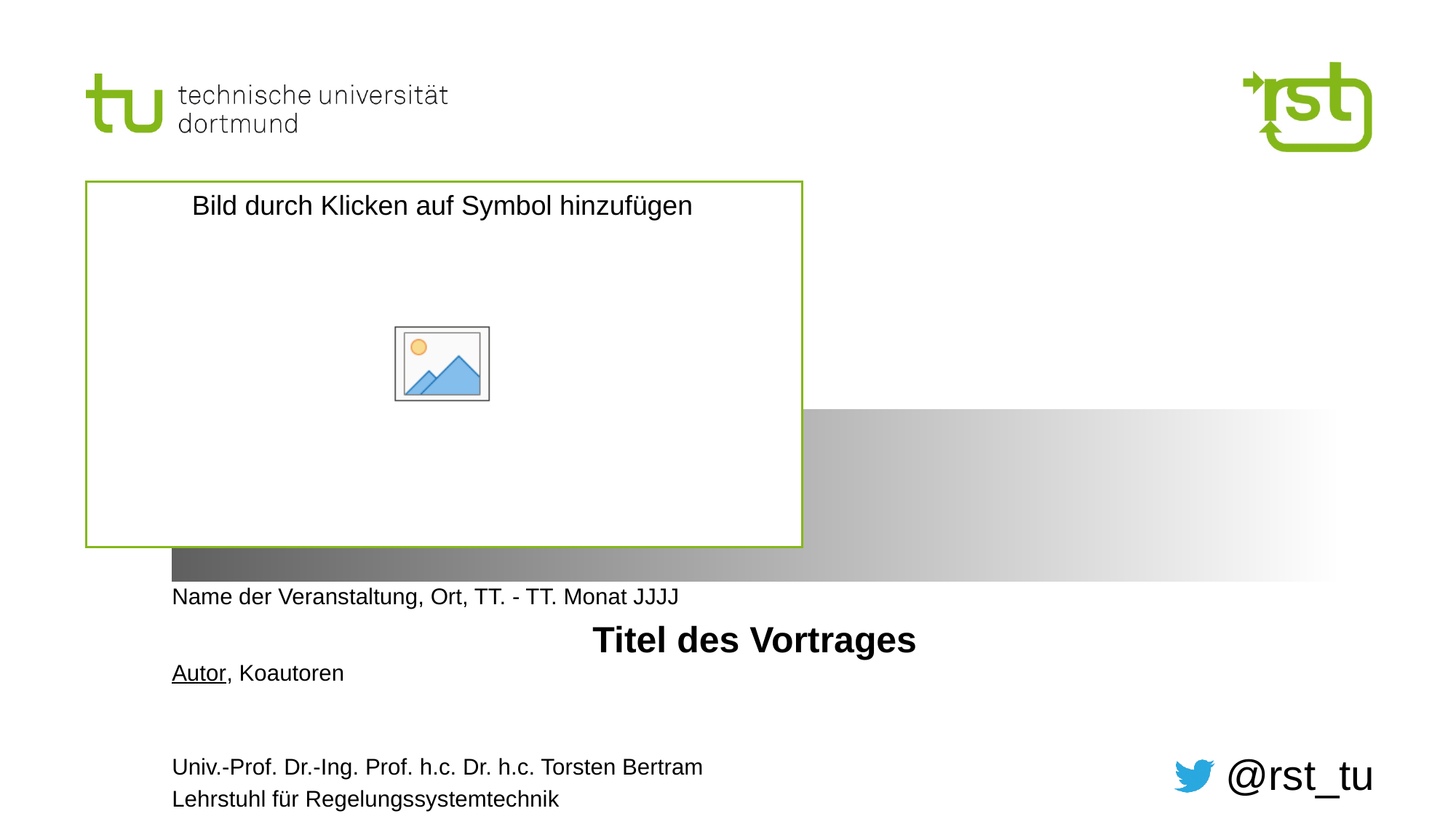

Name der Veranstaltung, Ort, TT. - TT. Monat JJJJ

# Titel des Vortrages
Autor, Koautoren

Univ.-Prof. Dr.-Ing. Prof. h.c. Dr. h.c. Torsten Bertram
Lehrstuhl für Regelungssystemtechnik